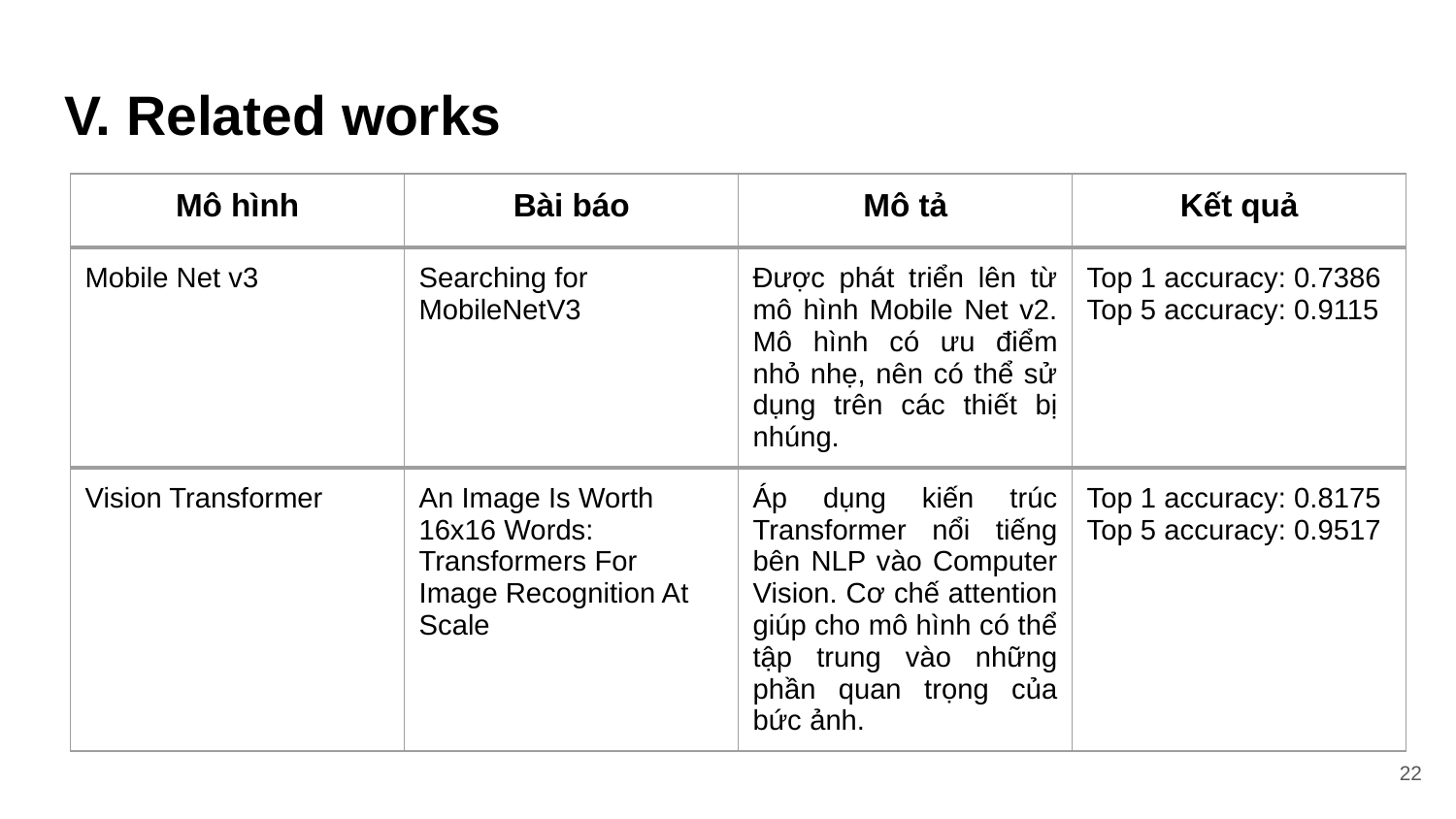

# V. Related works
| Mô hình | Bài báo | Mô tả | Kết quả |
| --- | --- | --- | --- |
| Mobile Net v3 | Searching for MobileNetV3 | Được phát triển lên từ mô hình Mobile Net v2. Mô hình có ưu điểm nhỏ nhẹ, nên có thể sử dụng trên các thiết bị nhúng. | Top 1 accuracy: 0.7386 Top 5 accuracy: 0.9115 |
| Vision Transformer | An Image Is Worth 16x16 Words: Transformers For Image Recognition At Scale | Áp dụng kiến trúc Transformer nổi tiếng bên NLP vào Computer Vision. Cơ chế attention giúp cho mô hình có thể tập trung vào những phần quan trọng của bức ảnh. | Top 1 accuracy: 0.8175 Top 5 accuracy: 0.9517 |
22